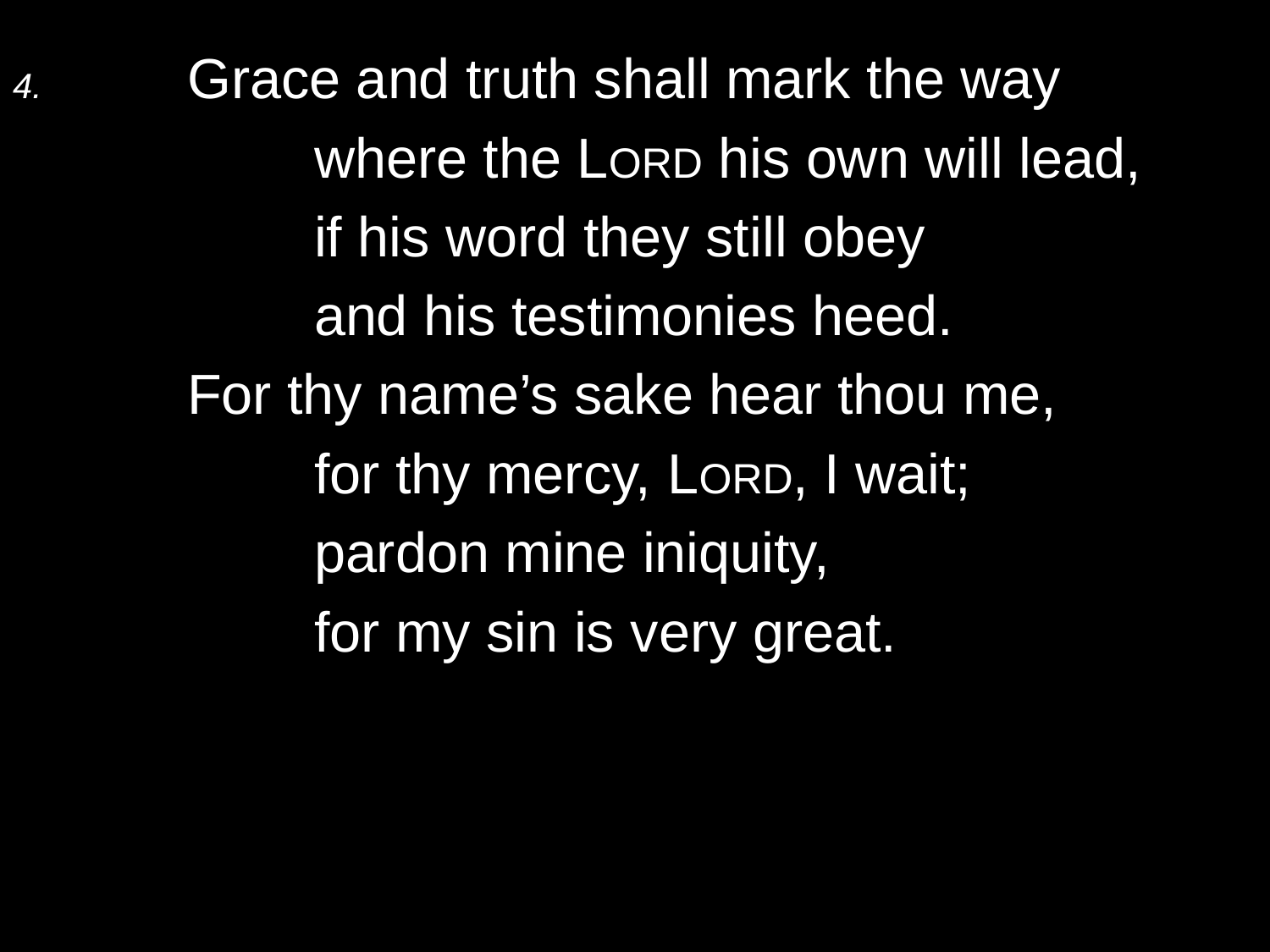

4.	Grace and truth shall mark the way
		where the Lord his own will lead,
		if his word they still obey
		and his testimonies heed.
	For thy name’s sake hear thou me,
		for thy mercy, Lord, I wait;
		pardon mine iniquity,
		for my sin is very great.